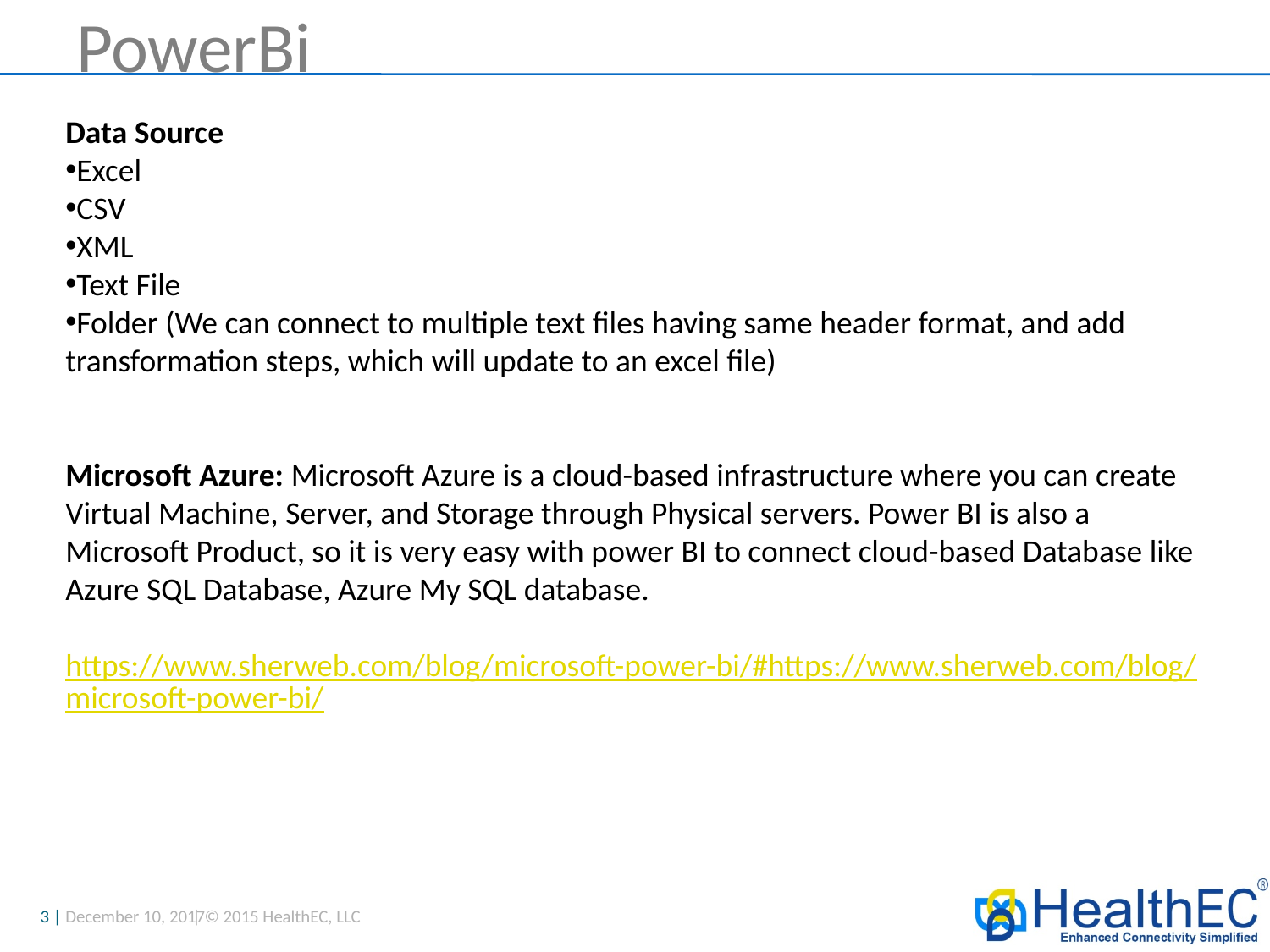

# PowerBi
Data Source
Excel
CSV
XML
Text File
Folder (We can connect to multiple text files having same header format, and add transformation steps, which will update to an excel file)

Microsoft Azure: Microsoft Azure is a cloud-based infrastructure where you can create Virtual Machine, Server, and Storage through Physical servers. Power BI is also a Microsoft Product, so it is very easy with power BI to connect cloud-based Database like Azure SQL Database, Azure My SQL database.

https://www.sherweb.com/blog/microsoft-power-bi/#https://www.sherweb.com/blog/microsoft-power-bi/

3 |
December 10, 2017
| © 2015 HealthEC, LLC